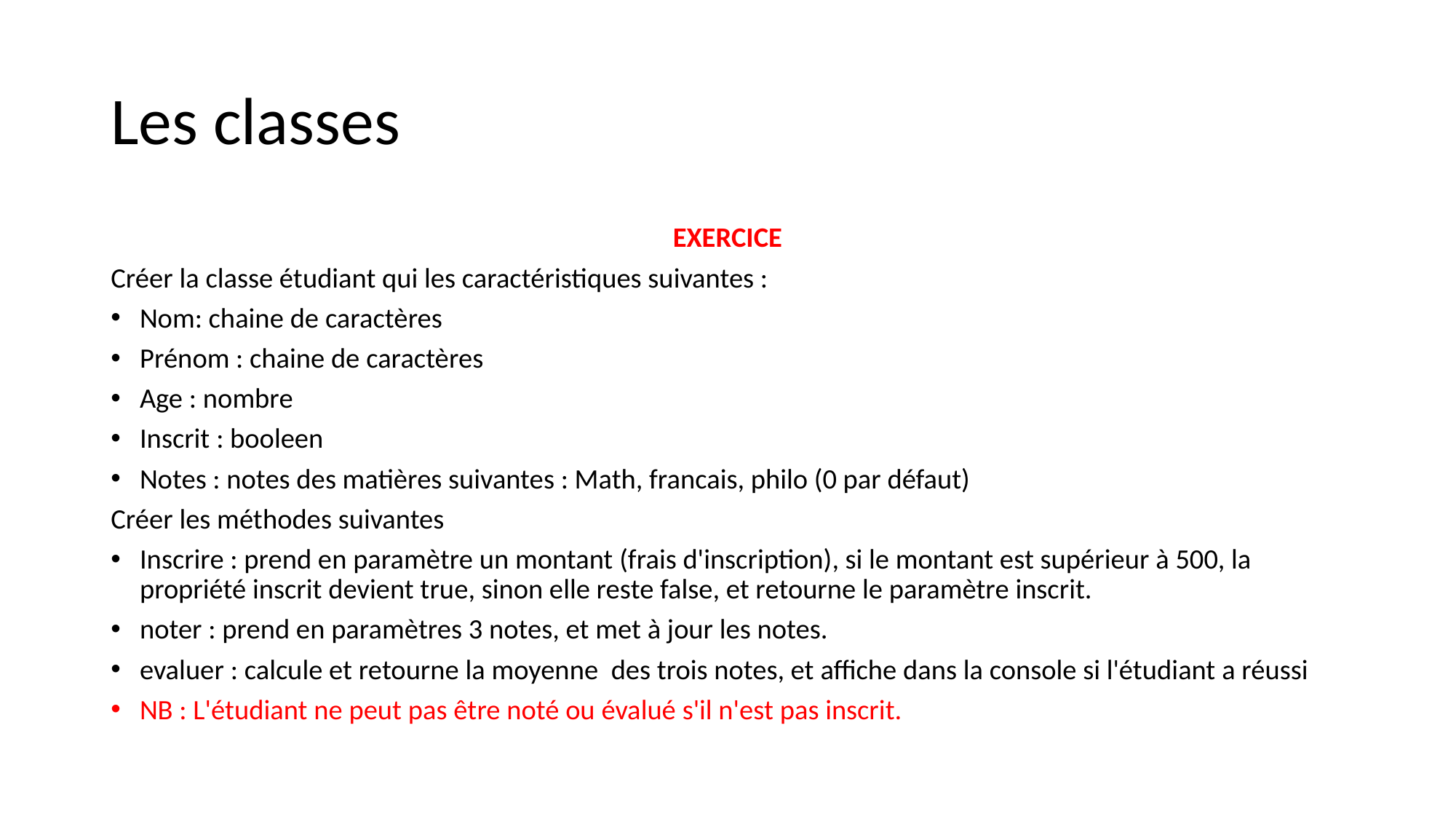

# Les classes
EXERCICE
Créer la classe étudiant qui les caractéristiques suivantes :
Nom: chaine de caractères
Prénom : chaine de caractères
Age : nombre
Inscrit : booleen
Notes : notes des matières suivantes : Math, francais, philo (0 par défaut)
Créer les méthodes suivantes
Inscrire : prend en paramètre un montant (frais d'inscription), si le montant est supérieur à 500, la propriété inscrit devient true, sinon elle reste false, et retourne le paramètre inscrit.
noter : prend en paramètres 3 notes, et met à jour les notes.
evaluer : calcule et retourne la moyenne  des trois notes, et affiche dans la console si l'étudiant a réussi
NB : L'étudiant ne peut pas être noté ou évalué s'il n'est pas inscrit.